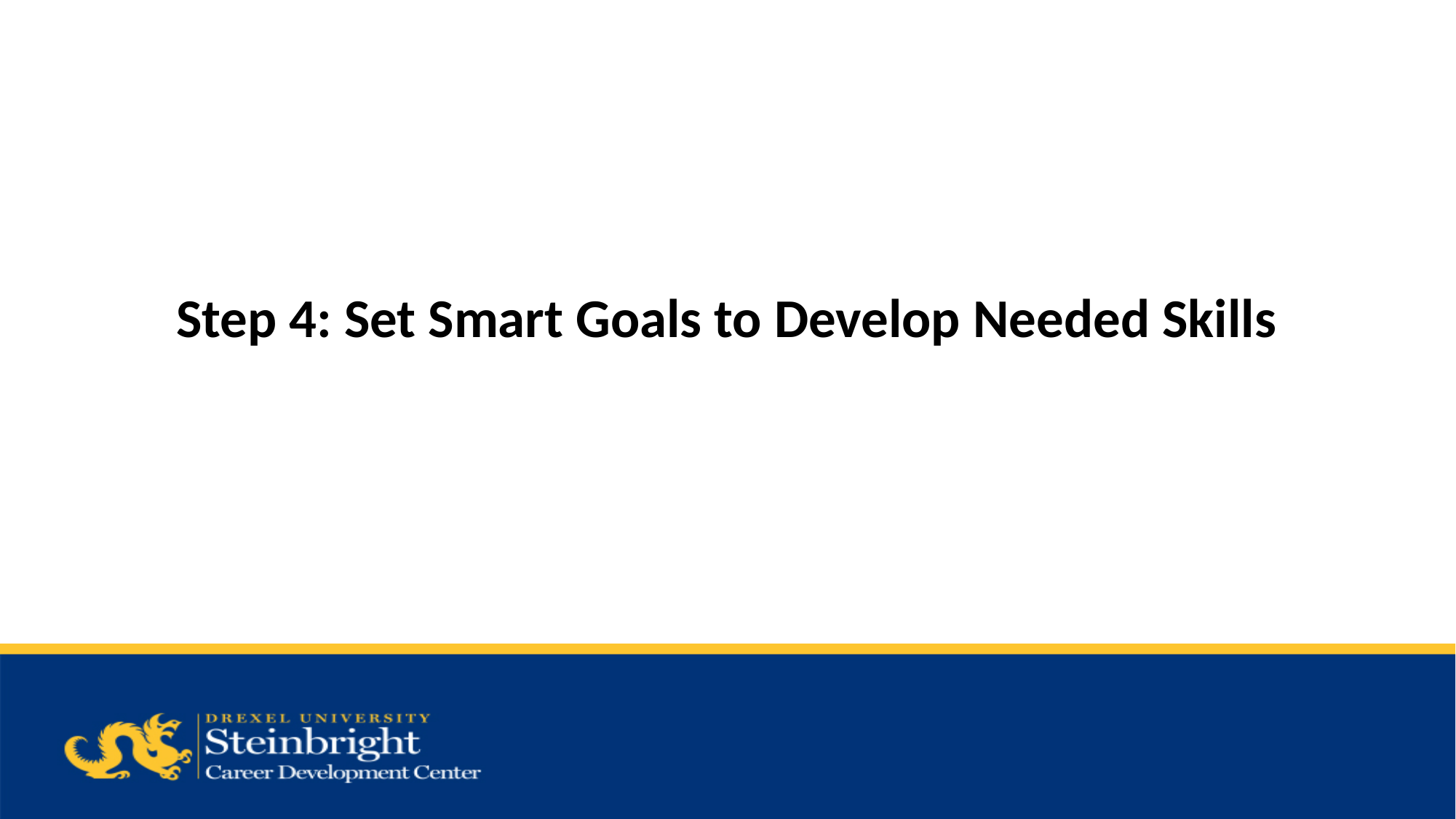

Step 4: Set Smart Goals to Develop Needed Skills